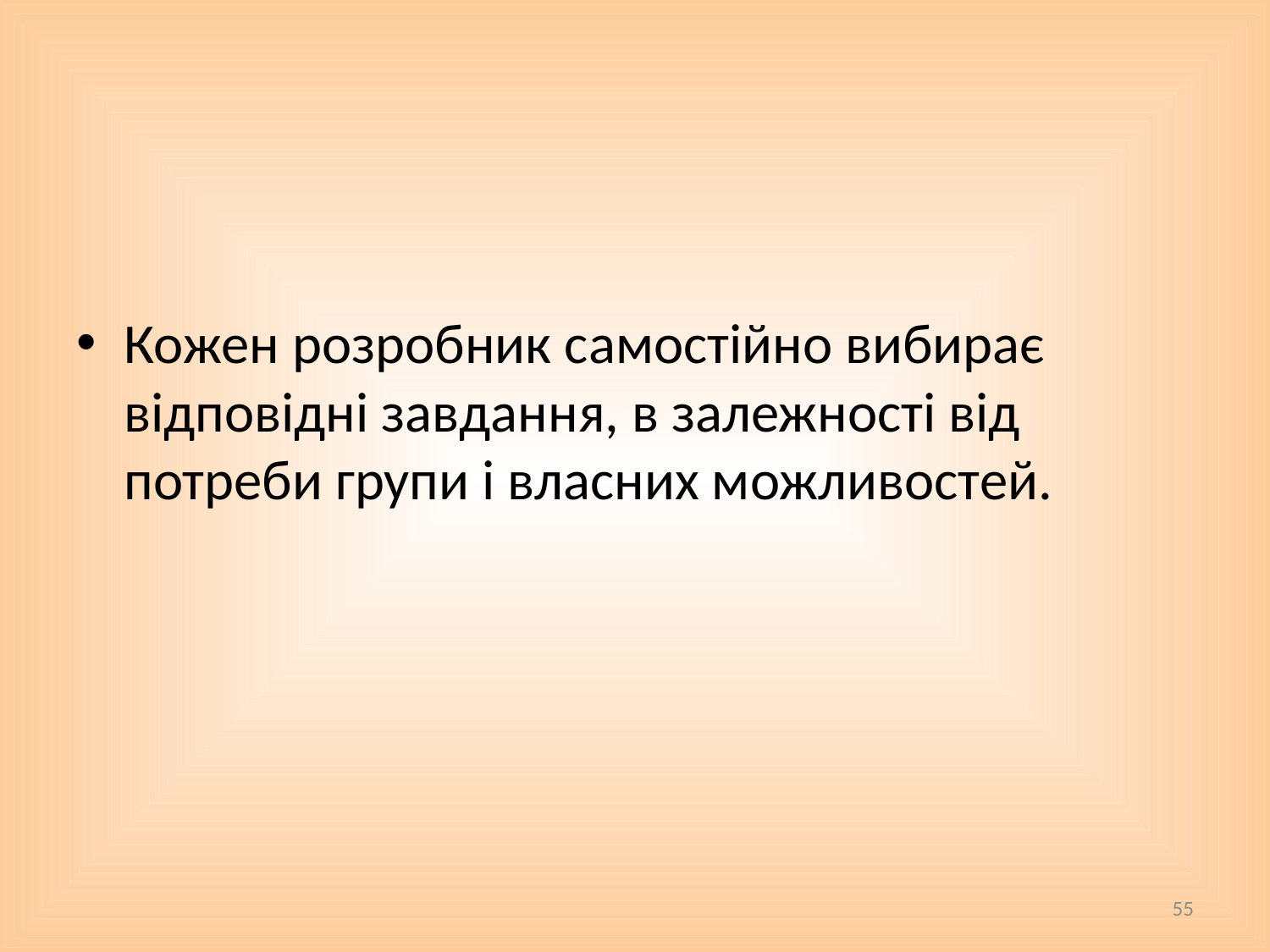

#

Кожен розробник самостійно вибирає відповідні завдання, в залежності від потреби групи і власних можливостей.

55